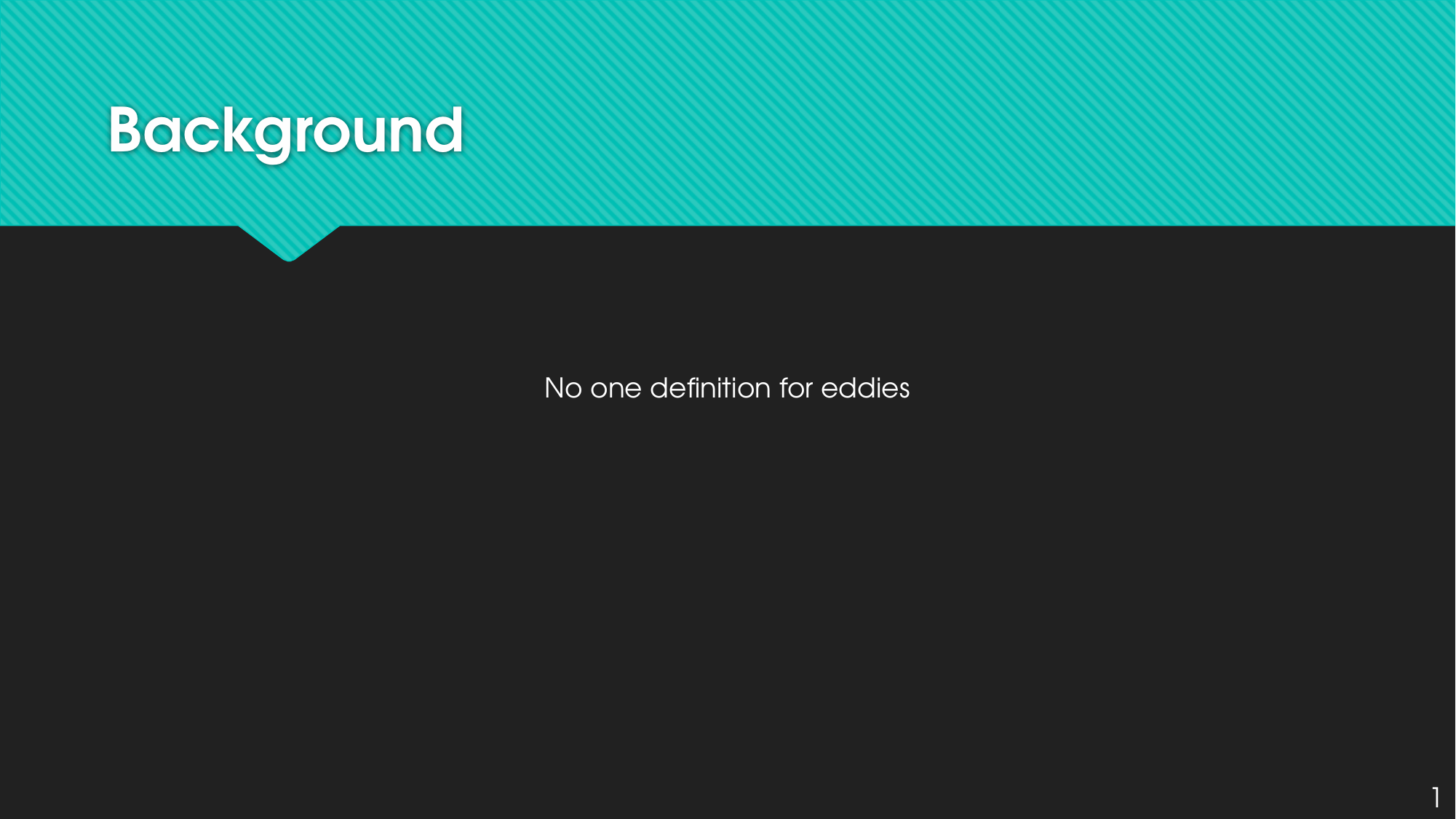

# Background
No one definition for eddies
1